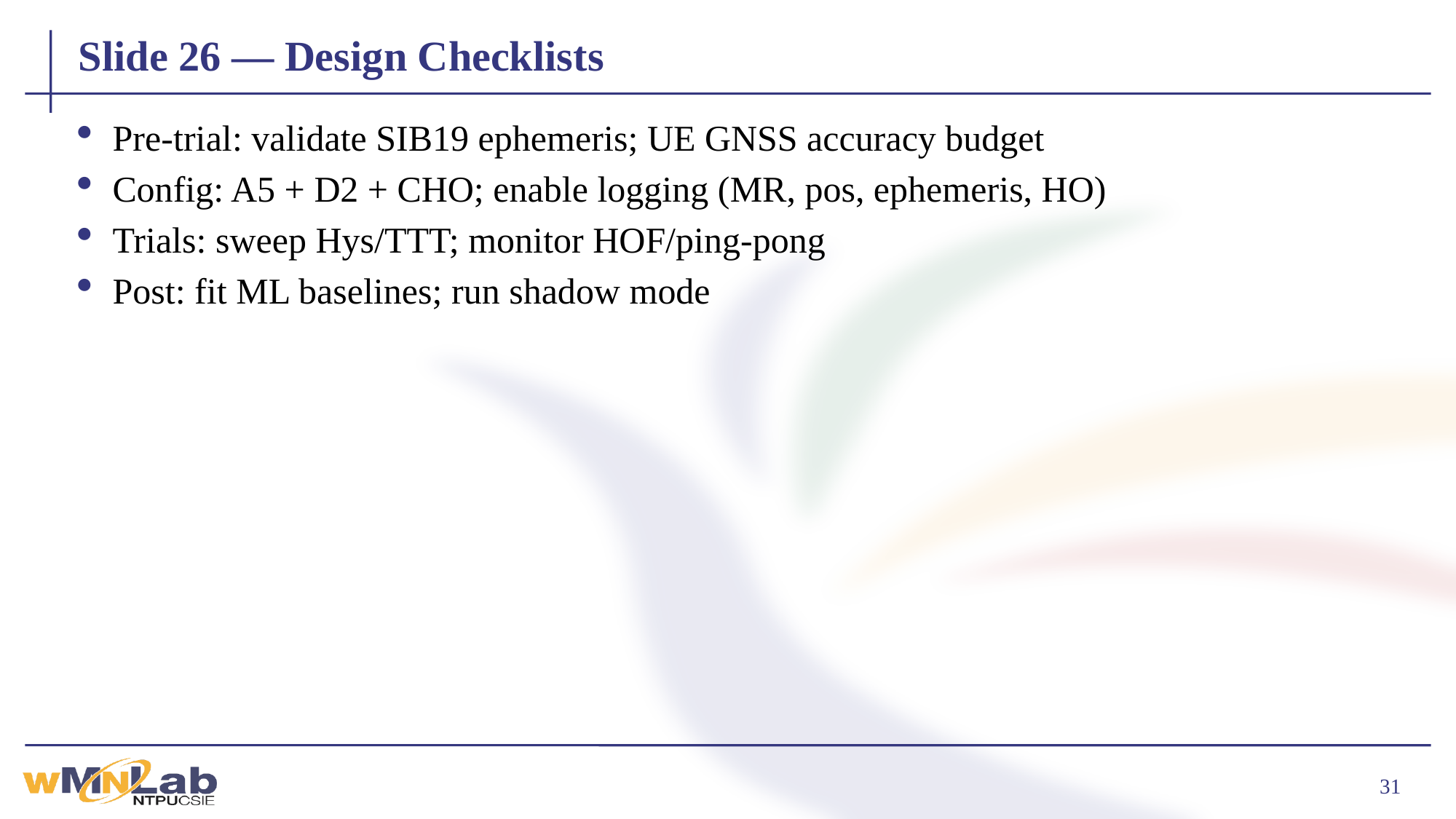

# Slide 26 — Design Checklists
Pre-trial: validate SIB19 ephemeris; UE GNSS accuracy budget
Config: A5 + D2 + CHO; enable logging (MR, pos, ephemeris, HO)
Trials: sweep Hys/TTT; monitor HOF/ping-pong
Post: fit ML baselines; run shadow mode